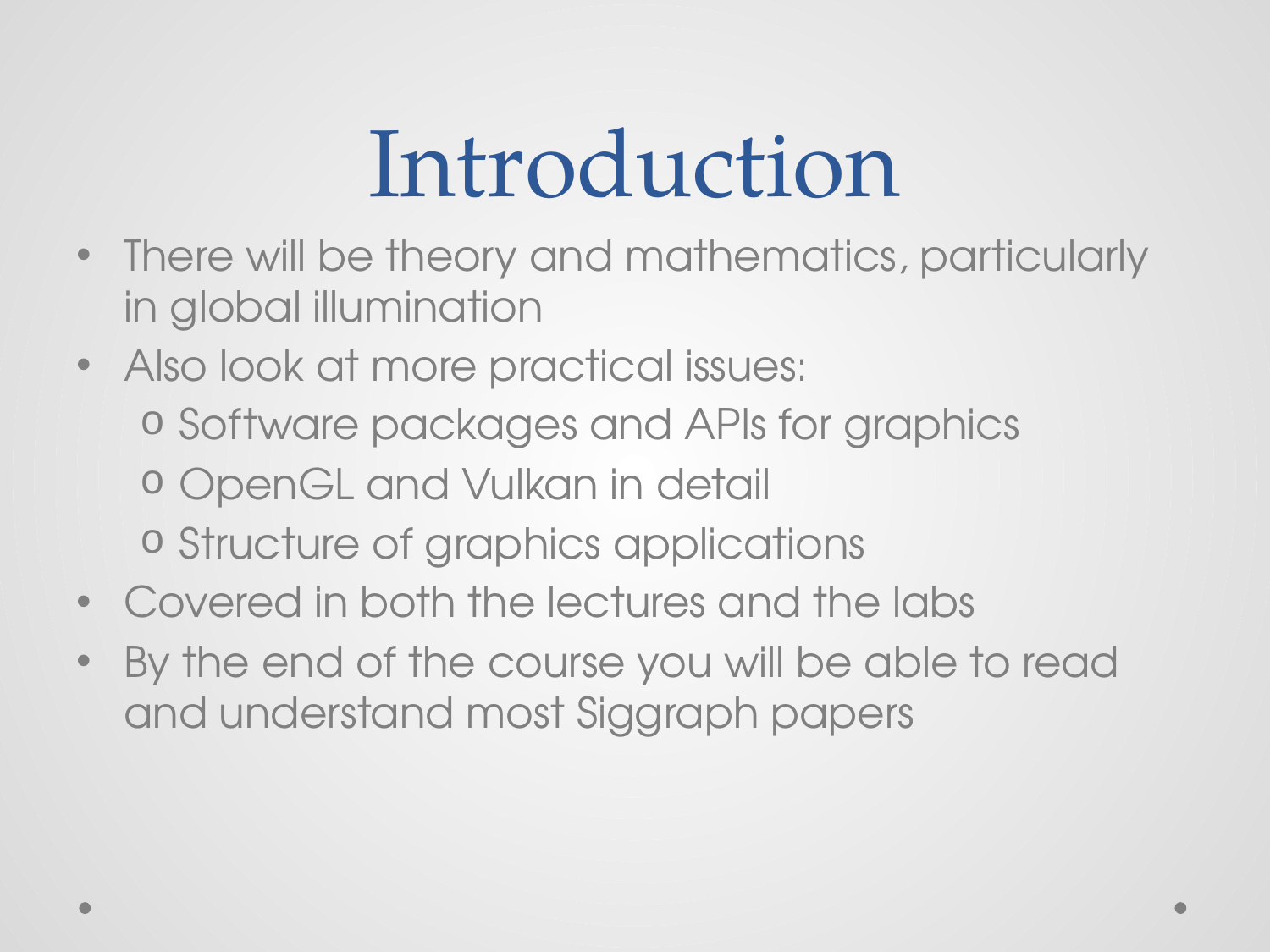

# Introduction
There will be theory and mathematics, particularly in global illumination
Also look at more practical issues:
Software packages and APIs for graphics
OpenGL and Vulkan in detail
Structure of graphics applications
Covered in both the lectures and the labs
By the end of the course you will be able to read and understand most Siggraph papers